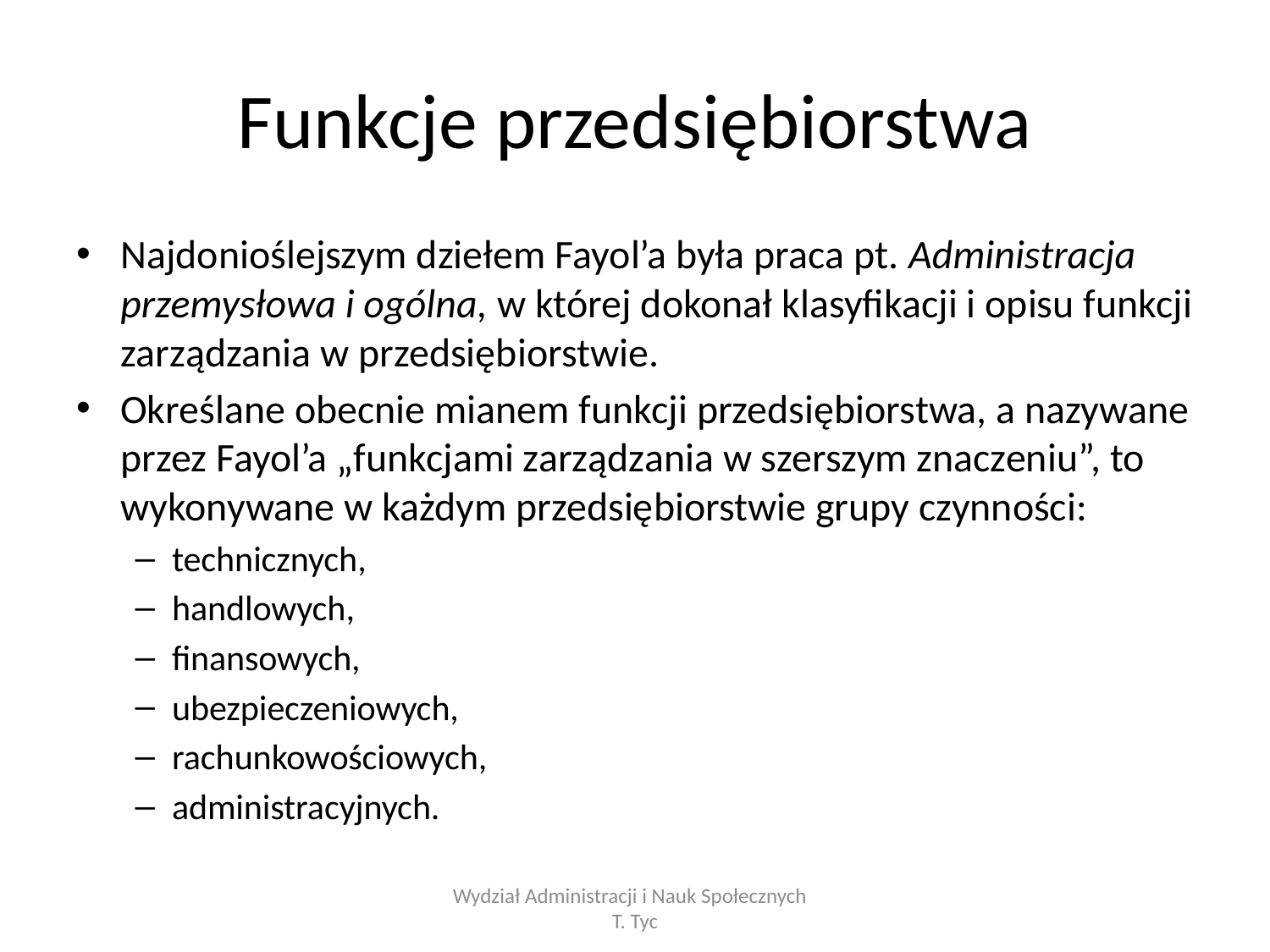

# Funkcje przedsiębiorstwa
Najdonioślejszym dziełem Fayol’a była praca pt. Administracja przemysłowa i ogólna, w której dokonał klasyfikacji i opisu funkcji zarządzania w przedsiębiorstwie.
Określane obecnie mianem funkcji przedsiębiorstwa, a nazywane przez Fayol’a „funkcjami zarządzania w szerszym znaczeniu”, to wykonywane w każdym przedsiębiorstwie grupy czynności:
technicznych,
handlowych,
finansowych,
ubezpieczeniowych,
rachunkowościowych,
administracyjnych.
Wydział Administracji i Nauk Społecznych   T. Tyc